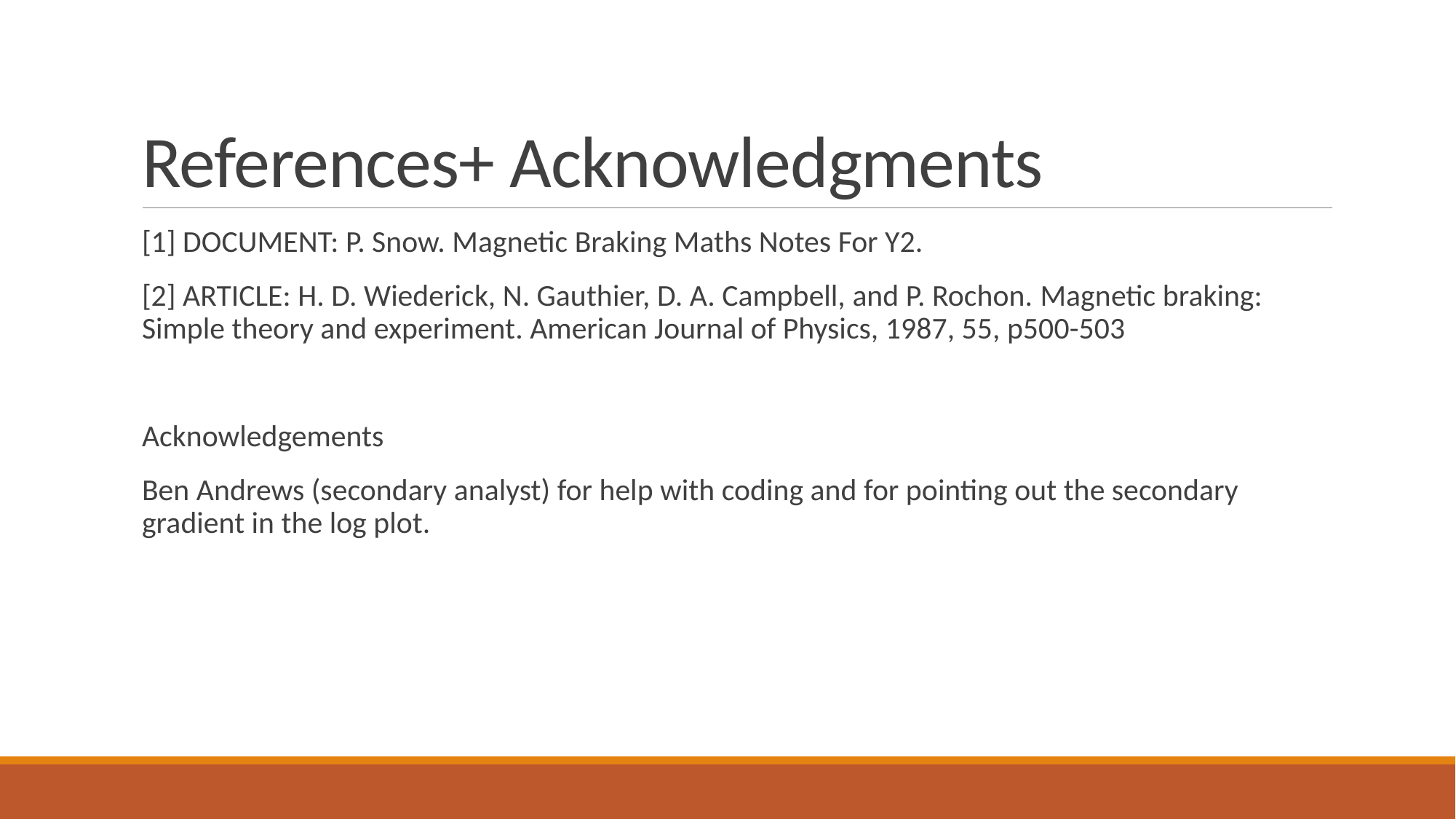

# References+ Acknowledgments
[1] DOCUMENT: P. Snow. Magnetic Braking Maths Notes For Y2.
[2] ARTICLE: H. D. Wiederick, N. Gauthier, D. A. Campbell, and P. Rochon. Magnetic braking: Simple theory and experiment. American Journal of Physics, 1987, 55, p500-503

Acknowledgements
Ben Andrews (secondary analyst) for help with coding and for pointing out the secondary gradient in the log plot.